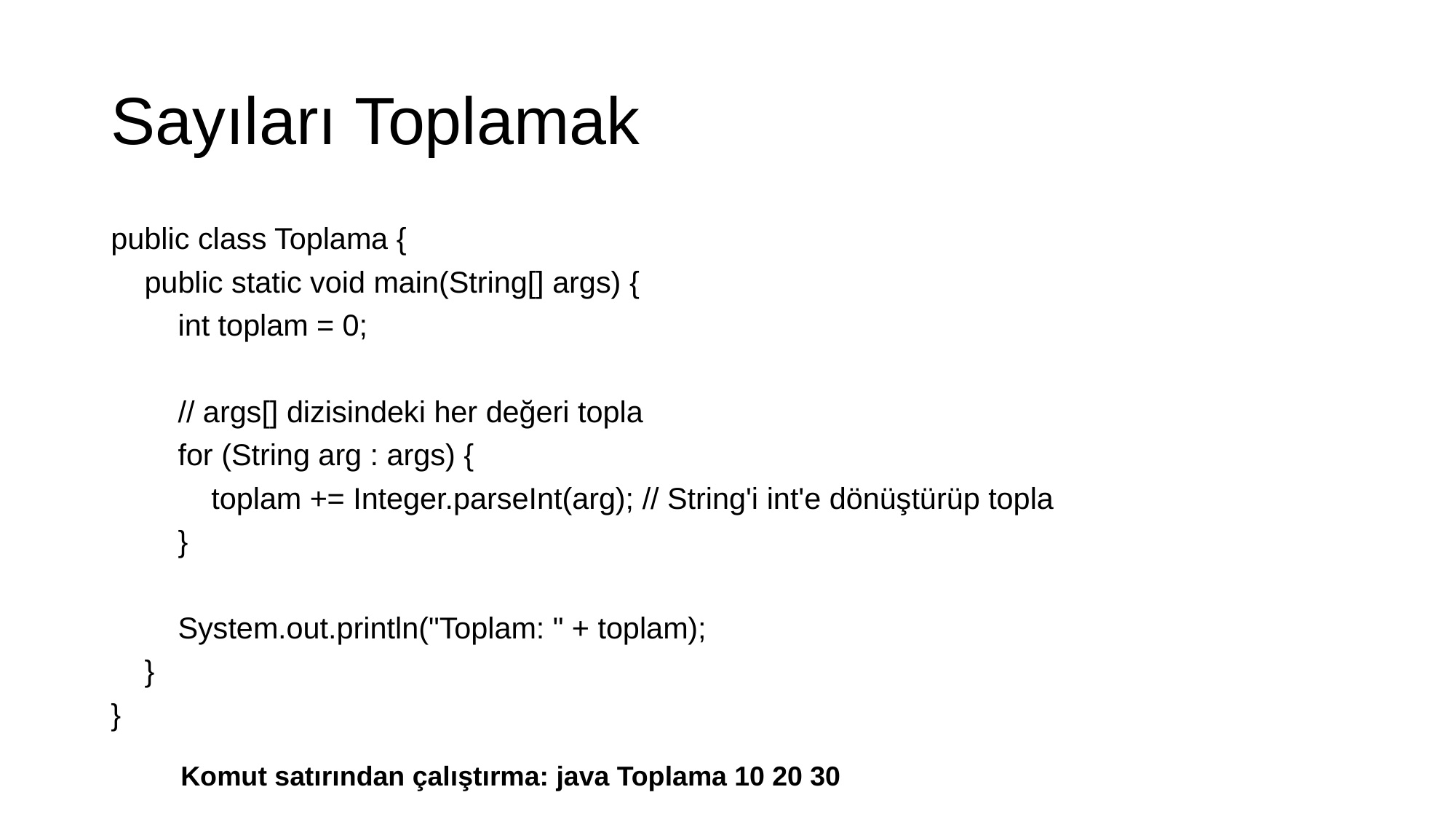

# Sayıları Toplamak
public class Toplama {
    public static void main(String[] args) {
        int toplam = 0;

        // args[] dizisindeki her değeri topla
        for (String arg : args) {
            toplam += Integer.parseInt(arg); // String'i int'e dönüştürüp topla
        }

        System.out.println("Toplam: " + toplam);
    }
}
Komut satırından çalıştırma: java Toplama 10 20 30